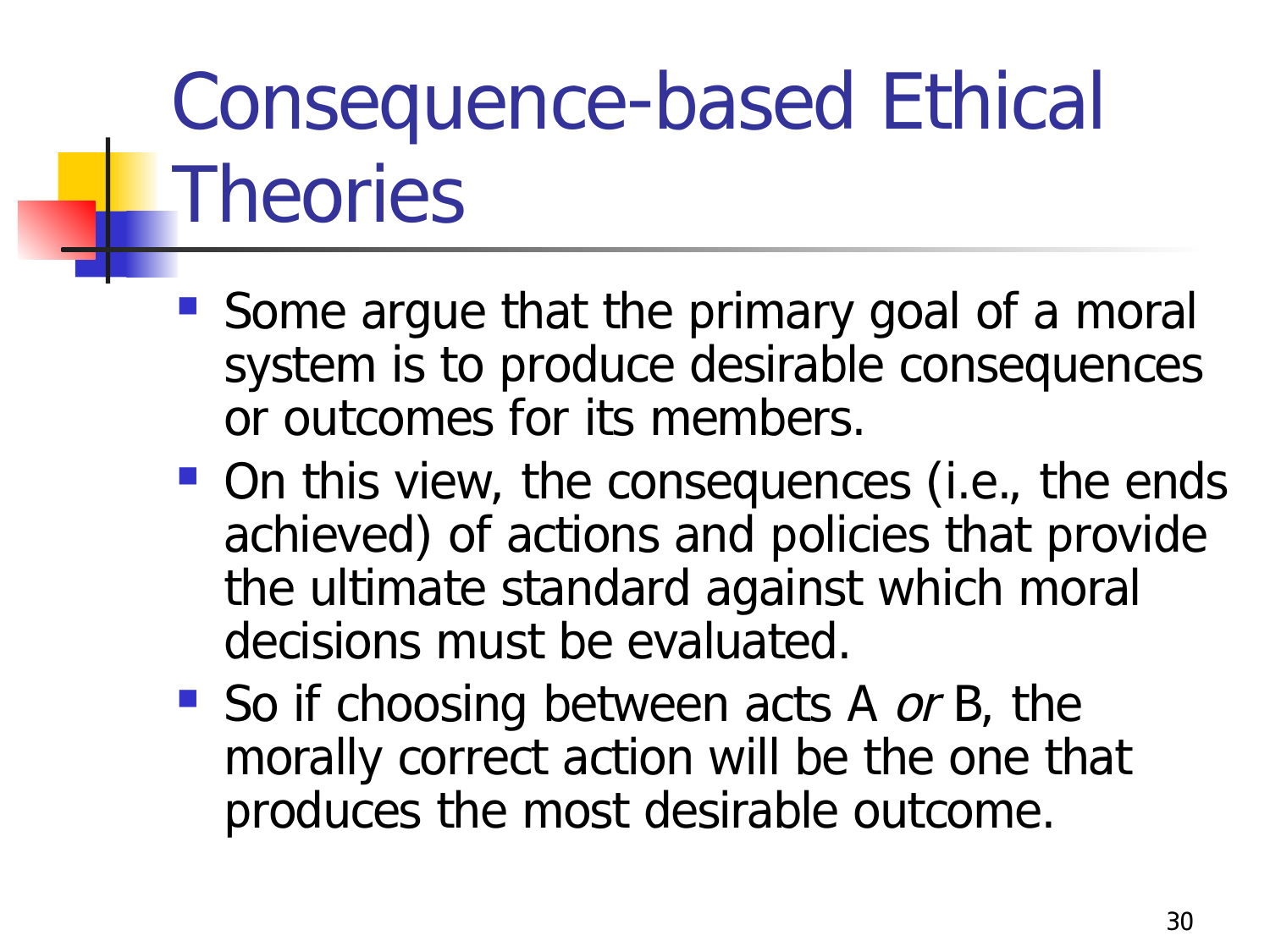

# Consequence-based Ethical Theories
Some argue that the primary goal of a moral system is to produce desirable consequences or outcomes for its members.
On this view, the consequences (i.e., the ends achieved) of actions and policies that provide the ultimate standard against which moral decisions must be evaluated.
So if choosing between acts A or B, the morally correct action will be the one that produces the most desirable outcome.
30